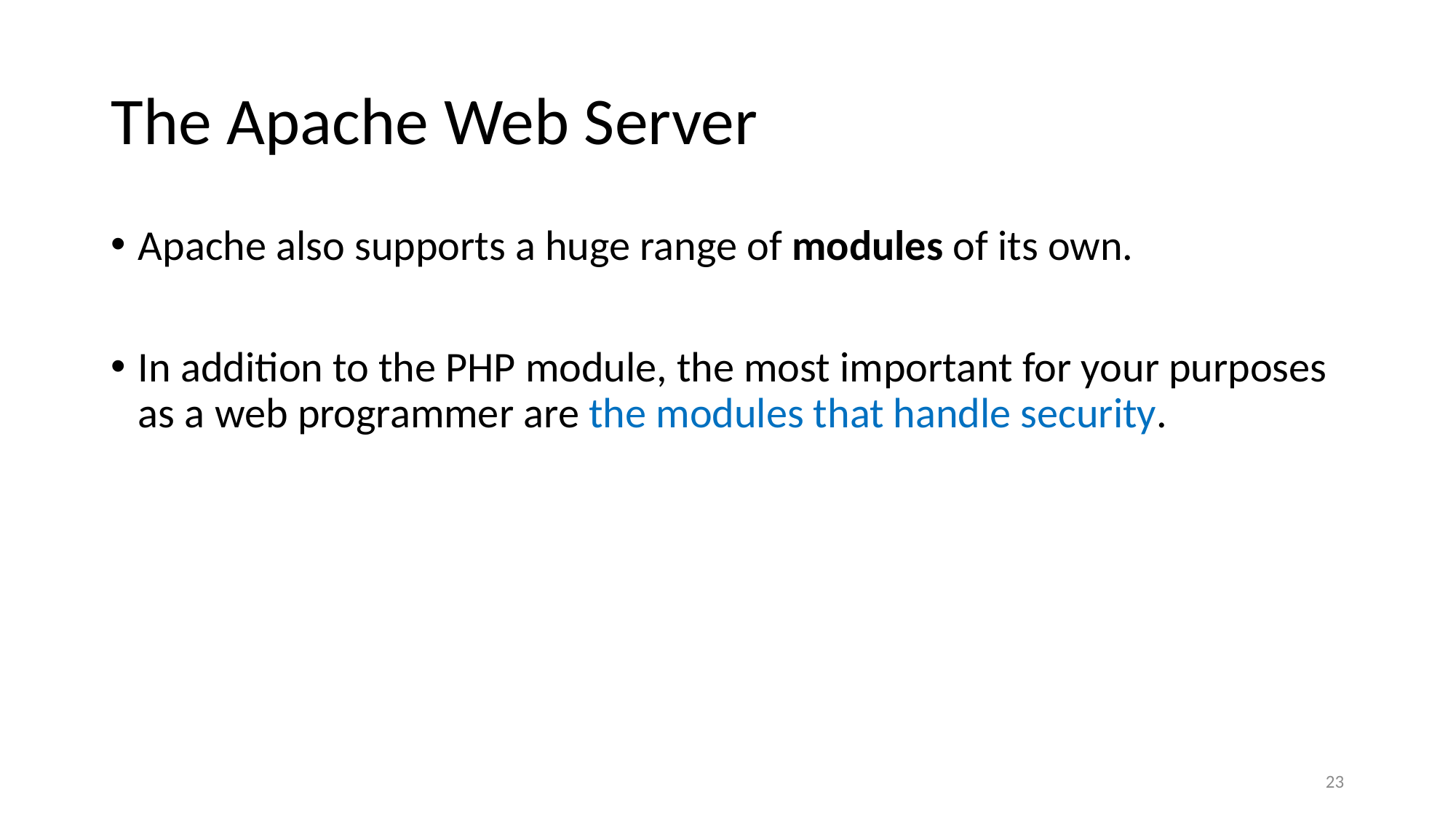

# The Apache Web Server
Apache also supports a huge range of modules of its own.

In addition to the PHP module, the most important for your purposes as a web programmer are the modules that handle security.
23